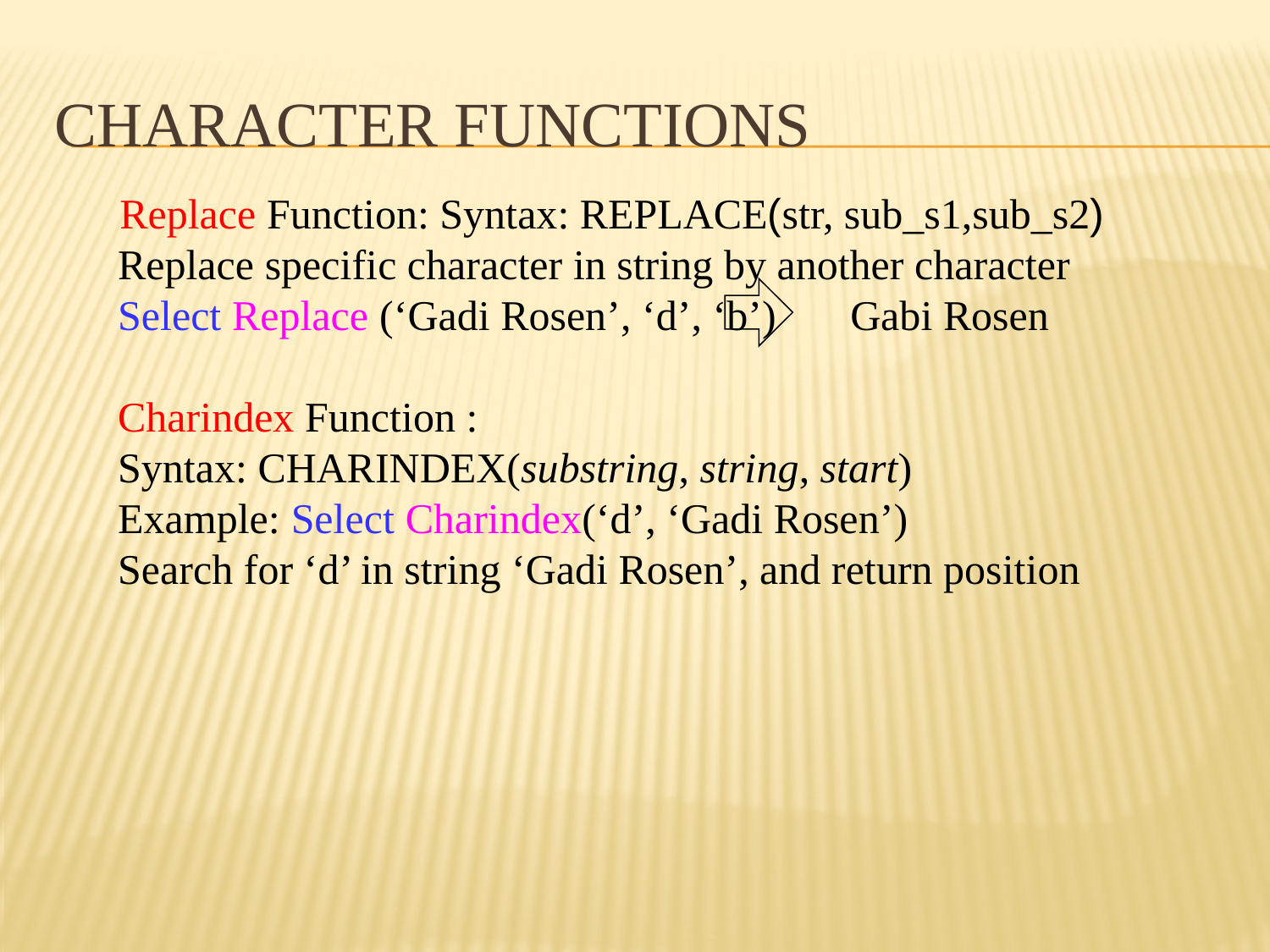

# Character functions
Replace Function: Syntax: REPLACE(str, sub_s1,sub_s2)
      Replace specific character in string by another character
      Select Replace (‘Gadi Rosen’, ‘d’, ‘b’)       Gabi Rosen

      Charindex Function :
      Syntax: CHARINDEX(substring, string, start)
      Example: Select Charindex(‘d’, ‘Gadi Rosen’)
      Search for ‘d’ in string ‘Gadi Rosen’, and return position